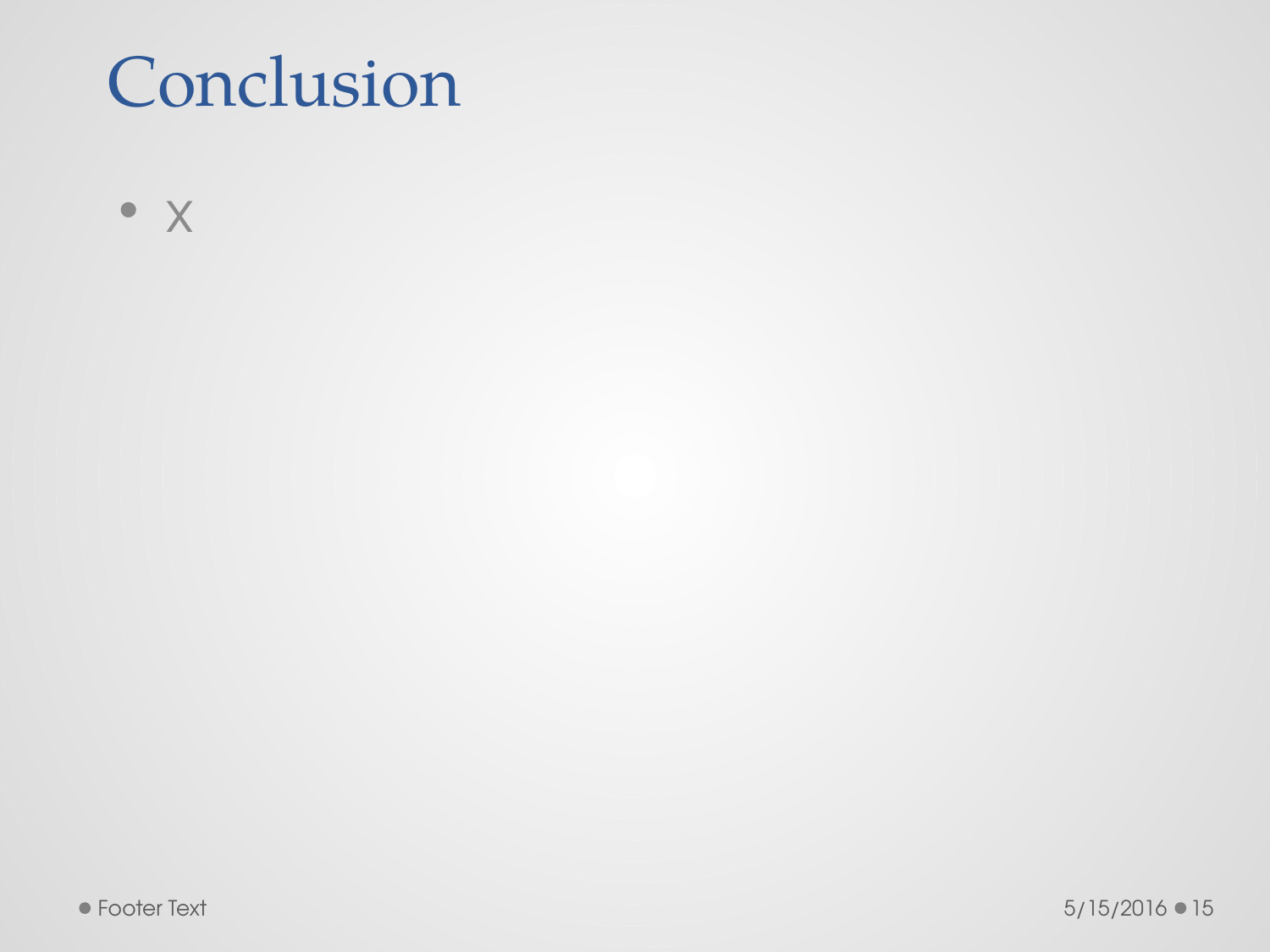

# Conclusion
x
Footer Text
5/15/2016
15